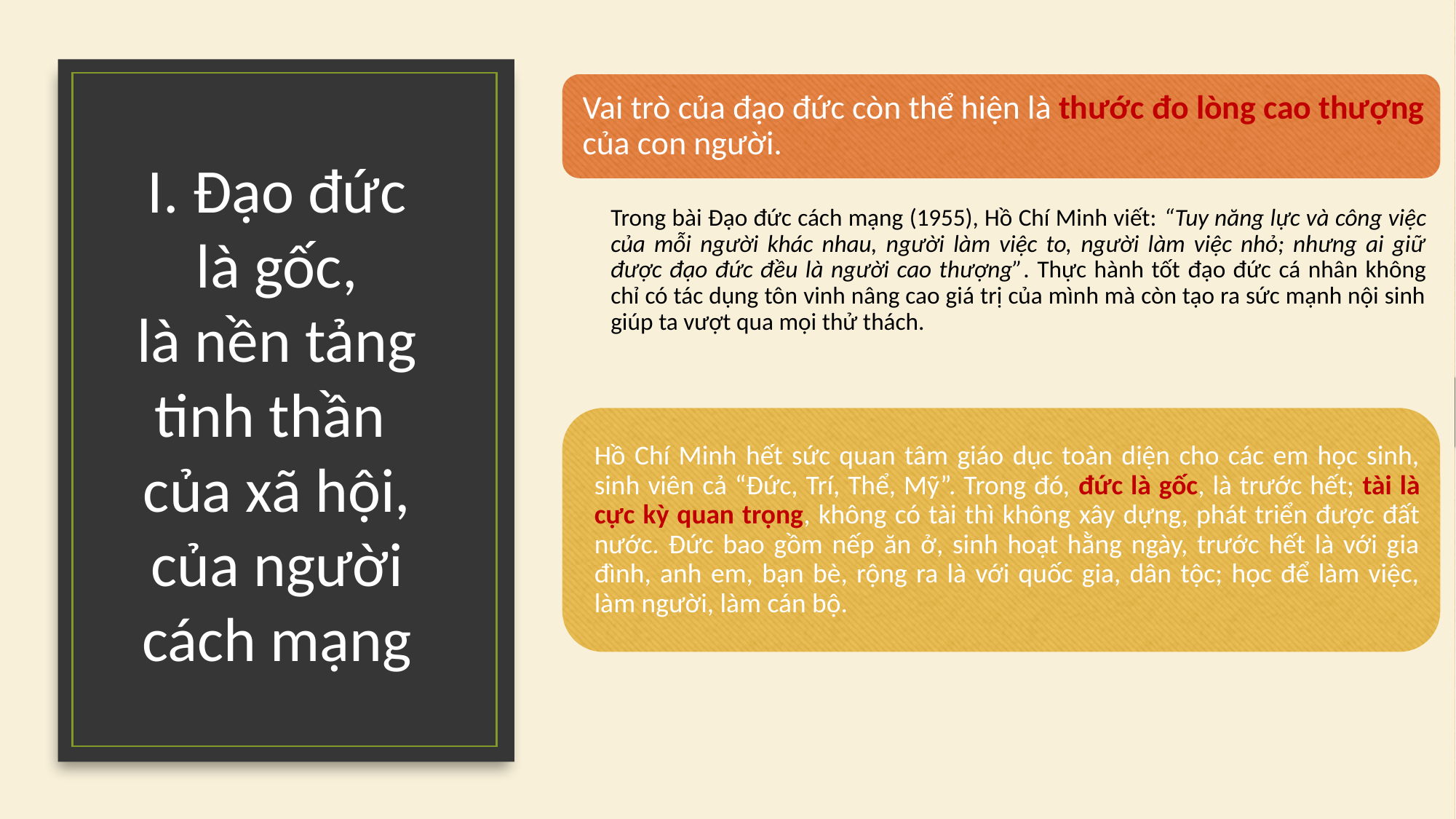

Vai trò của đạo đức còn thể hiện là thước đo lòng cao thượng của con người.
	Trong bài Đạo đức cách mạng (1955), Hồ Chí Minh viết: “Tuy năng lực và công việc của mỗi người khác nhau, người làm việc to, người làm việc nhỏ; nhưng ai giữ được đạo đức đều là người cao thượng”. Thực hành tốt đạo đức cá nhân không chỉ có tác dụng tôn vinh nâng cao giá trị của mình mà còn tạo ra sức mạnh nội sinh giúp ta vượt qua mọi thử thách.
Hồ Chí Minh hết sức quan tâm giáo dục toàn diện cho các em học sinh, sinh viên cả “Đức, Trí, Thể, Mỹ”. Trong đó, đức là gốc, là trước hết; tài là cực kỳ quan trọng, không có tài thì không xây dựng, phát triển được đất nước. Đức bao gồm nếp ăn ở, sinh hoạt hằng ngày, trước hết là với gia đình, anh em, bạn bè, rộng ra là với quốc gia, dân tộc; học để làm việc, làm người, làm cán bộ.

# I. Đạo đức là gốc, là nền tảng tinh thần của xã hội, của người cách mạng